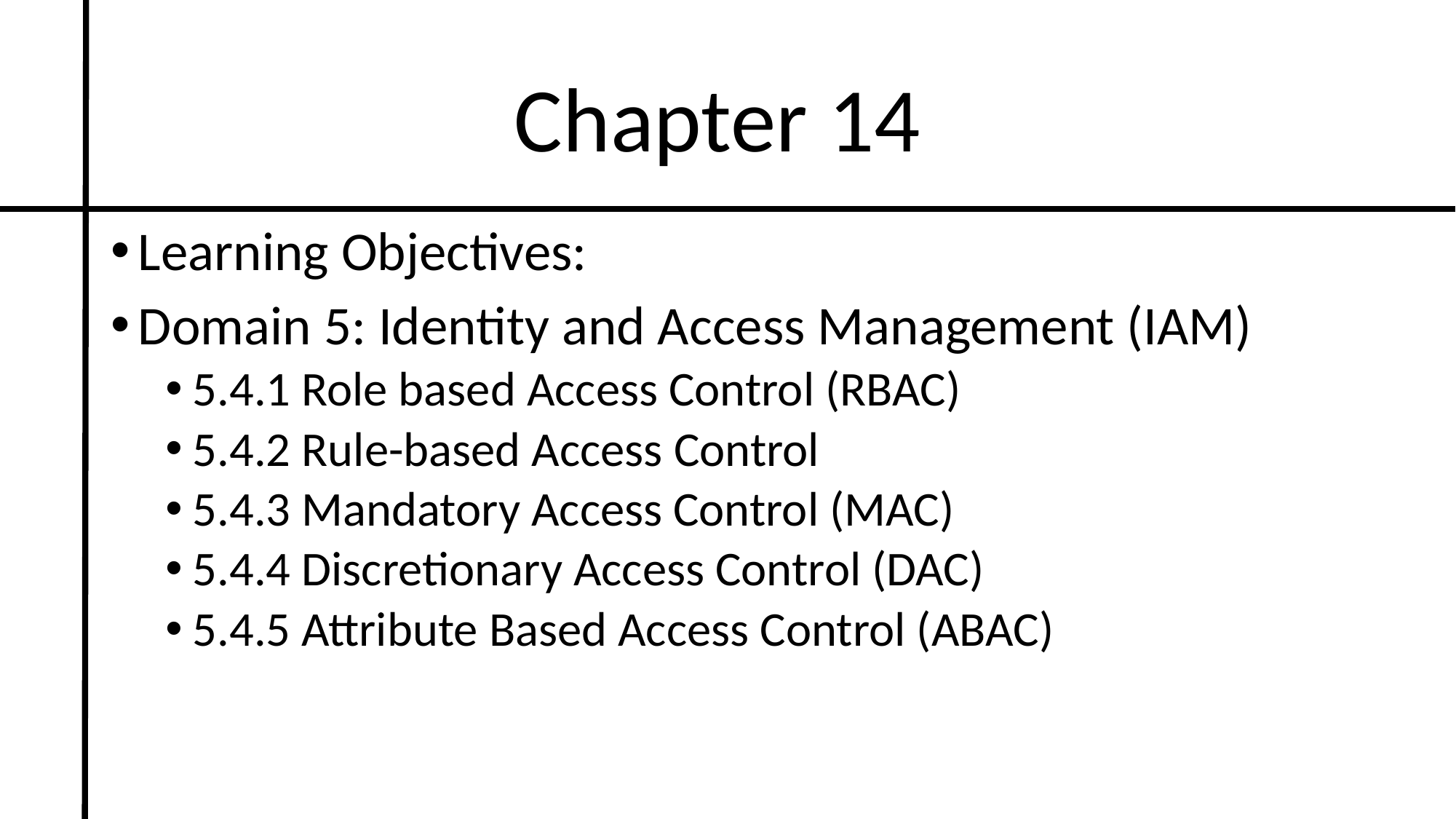

# Chapter 14
Learning Objectives:
Domain 5: Identity and Access Management (IAM)
5.4.1 Role based Access Control (RBAC)
5.4.2 Rule-based Access Control
5.4.3 Mandatory Access Control (MAC)
5.4.4 Discretionary Access Control (DAC)
5.4.5 Attribute Based Access Control (ABAC)